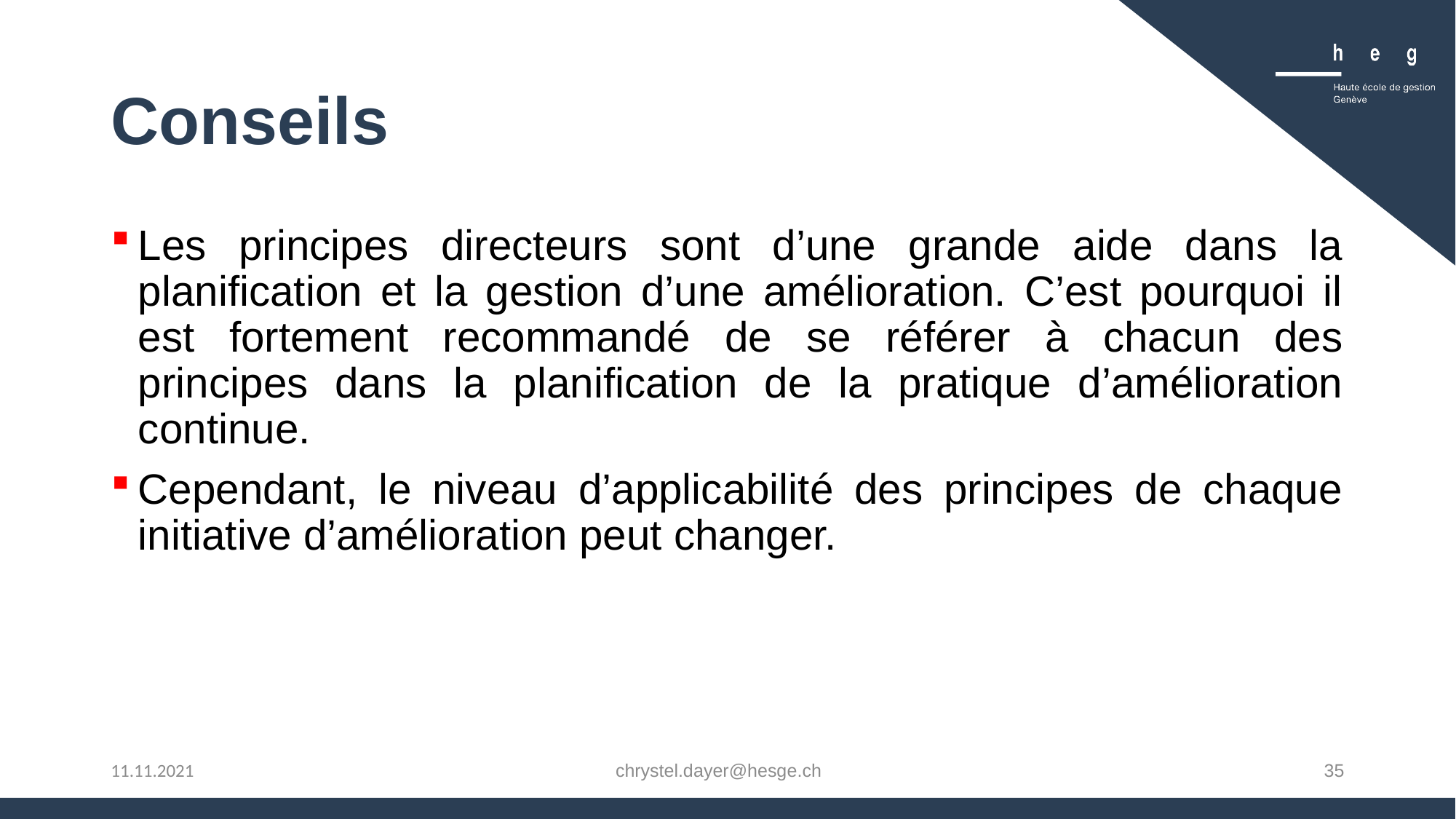

# Conseils
Les principes directeurs sont d’une grande aide dans la planification et la gestion d’une amélioration. C’est pourquoi il est fortement recommandé de se référer à chacun des principes dans la planification de la pratique d’amélioration continue.
Cependant, le niveau d’applicabilité des principes de chaque initiative d’amélioration peut changer.

chrystel.dayer@hesge.ch
35